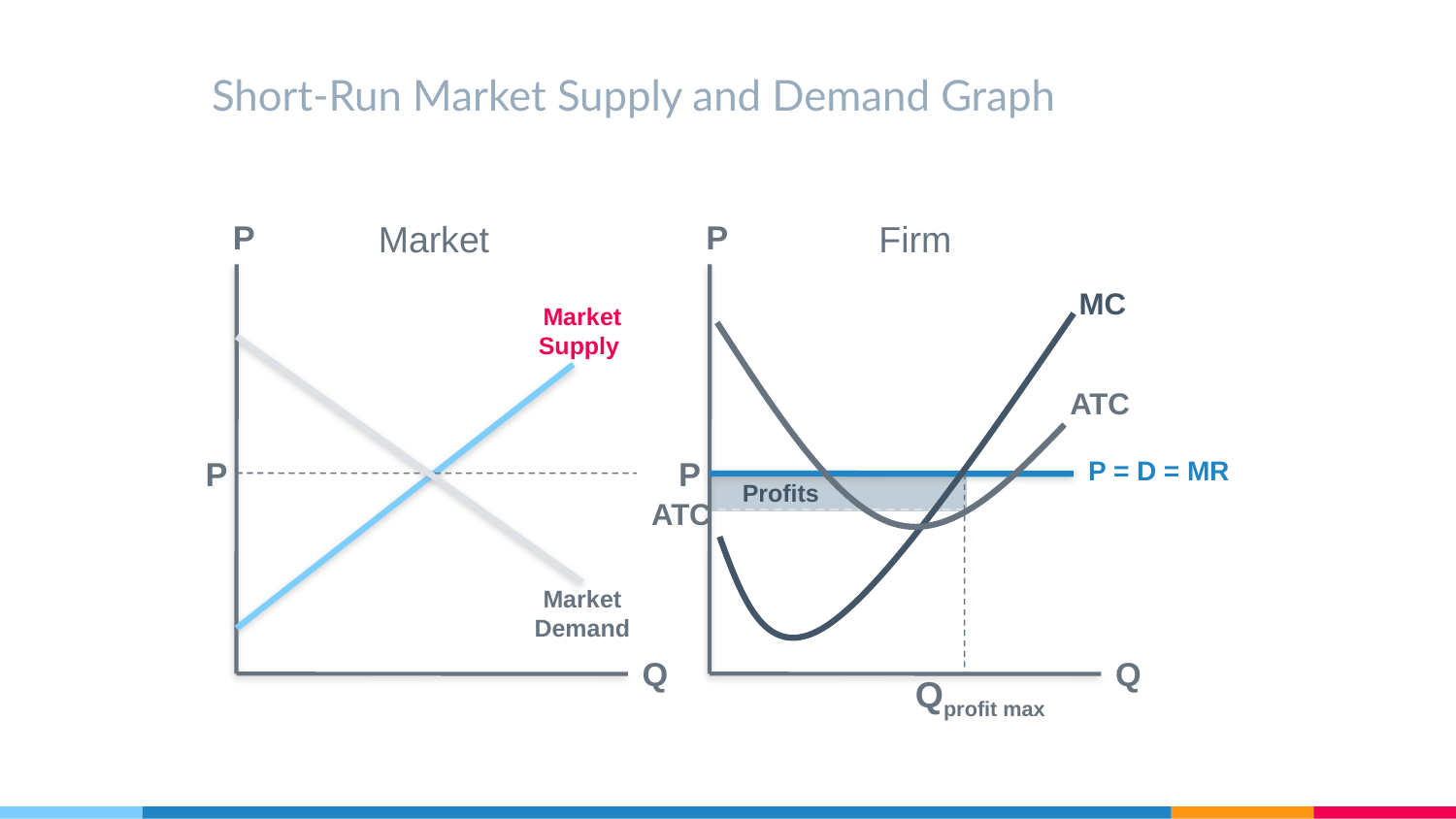

# Short-Run Market Supply and Demand Graph
P
Market
P
Firm

MC
Market Supply

ATC
P = D = MR
P
P
Profits

ATC
Market Demand
Q
Q
Qprofit max